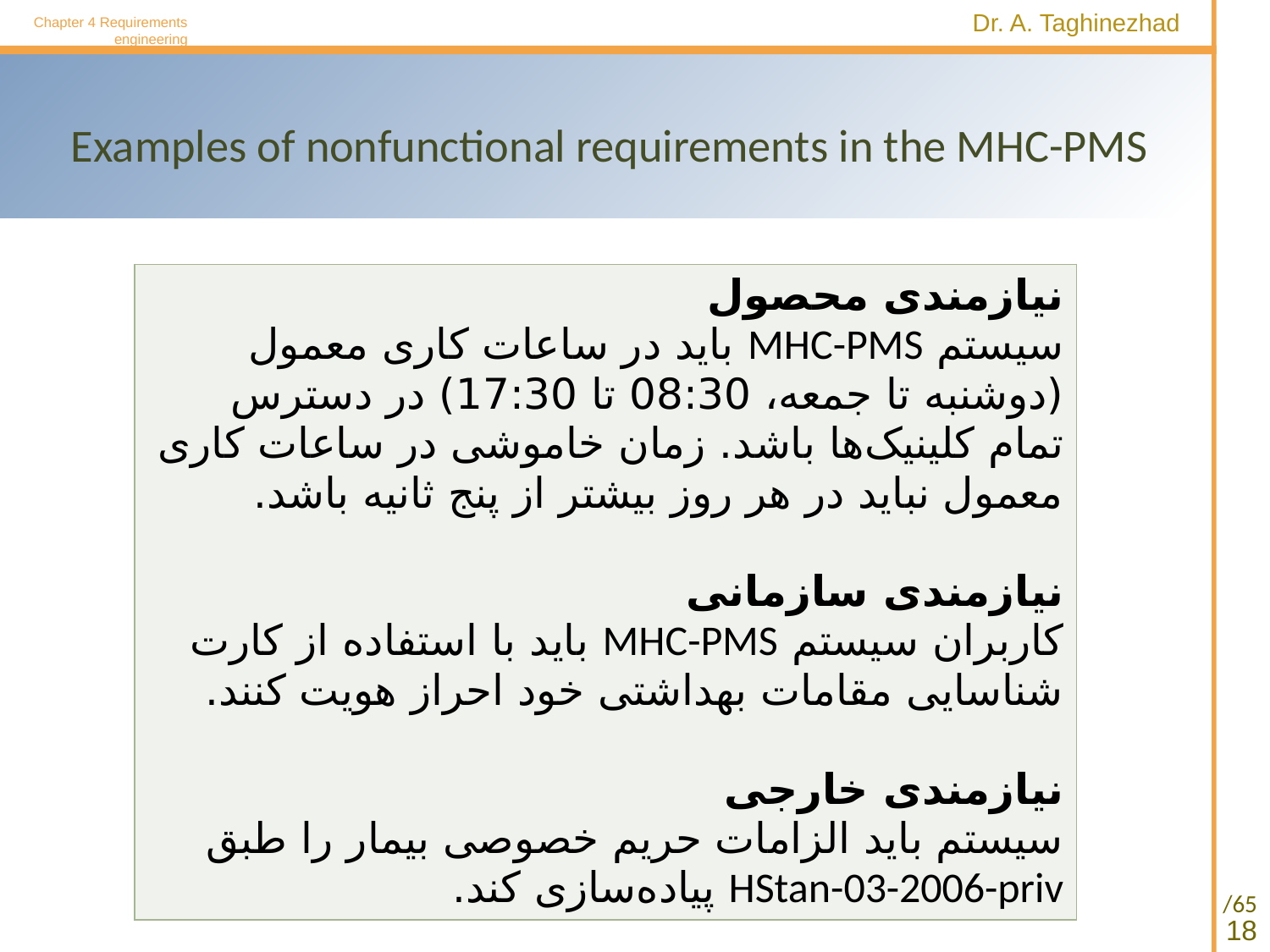

Chapter 4 Requirements engineering
# Examples of nonfunctional requirements in the MHC-PMS
| نیازمندی محصول سیستم MHC-PMS باید در ساعات کاری معمول (دوشنبه تا جمعه، 08:30 تا 17:30) در دسترس تمام کلینیک‌ها باشد. زمان خاموشی در ساعات کاری معمول نباید در هر روز بیشتر از پنج ثانیه باشد. نیازمندی سازمانی کاربران سیستم MHC-PMS باید با استفاده از کارت شناسایی مقامات بهداشتی خود احراز هویت کنند. نیازمندی خارجی سیستم باید الزامات حریم خصوصی بیمار را طبق HStan-03-2006-priv پیاده‌سازی کند. |
| --- |
18